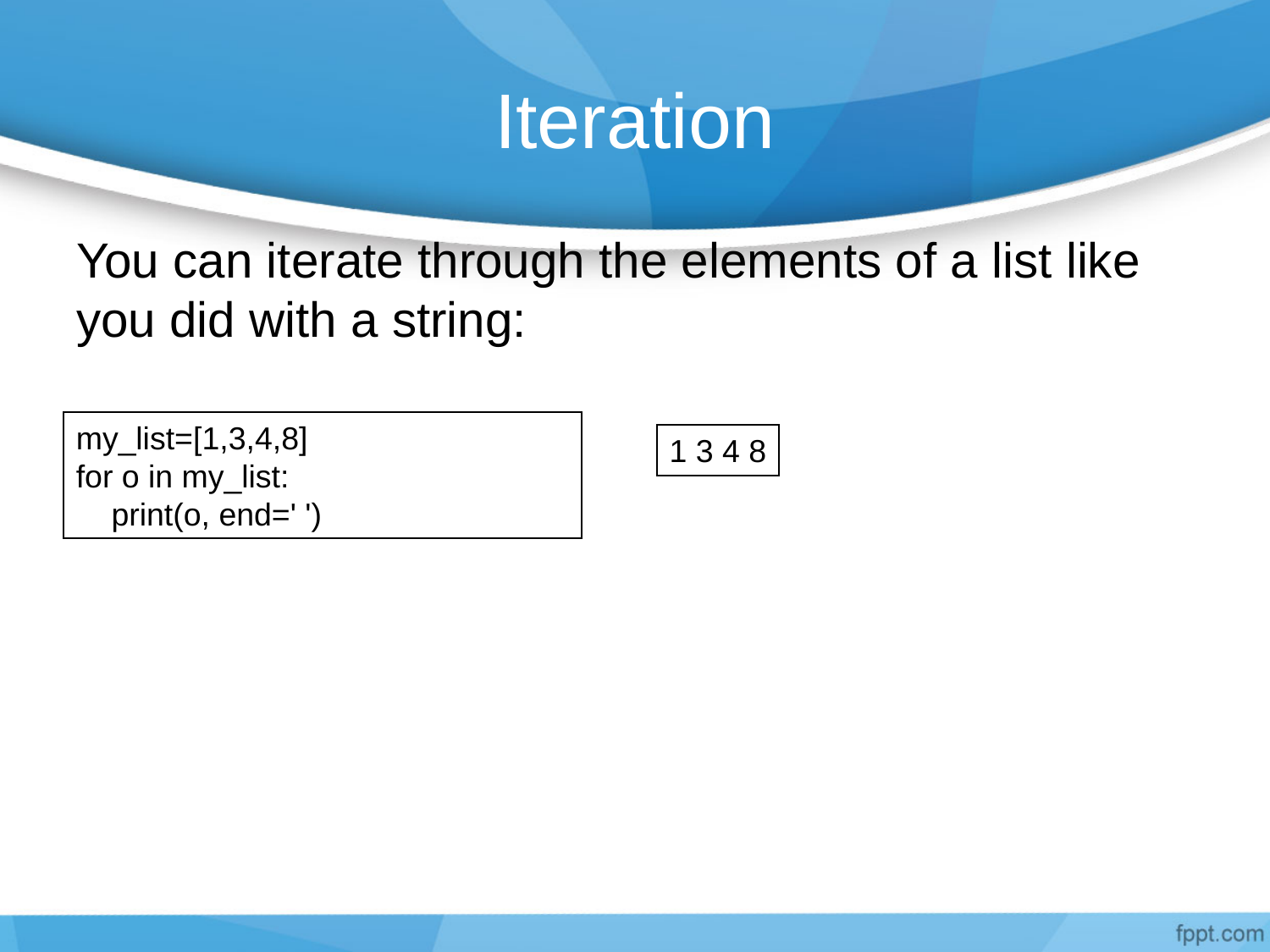

# Iteration
You can iterate through the elements of a list like you did with a string:

my_list=[1,3,4,8]
for o in my_list:
    print(o, end=' ')
1 3 4 8